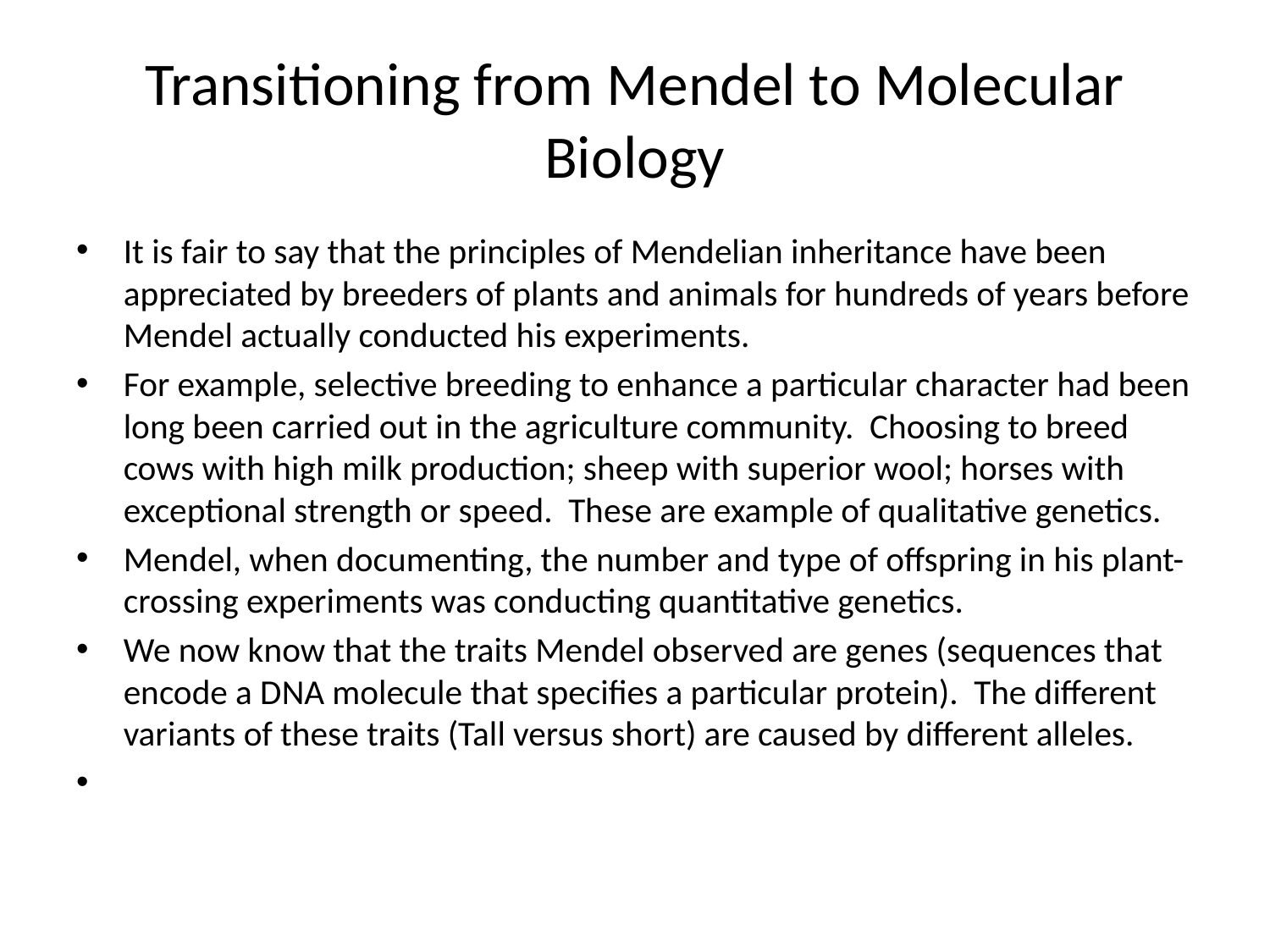

# Transitioning from Mendel to Molecular Biology
It is fair to say that the principles of Mendelian inheritance have been appreciated by breeders of plants and animals for hundreds of years before Mendel actually conducted his experiments.
For example, selective breeding to enhance a particular character had been long been carried out in the agriculture community.  Choosing to breed cows with high milk production; sheep with superior wool; horses with exceptional strength or speed.  These are example of qualitative genetics.
Mendel, when documenting, the number and type of offspring in his plant-crossing experiments was conducting quantitative genetics.
We now know that the traits Mendel observed are genes (sequences that encode a DNA molecule that specifies a particular protein).  The different variants of these traits (Tall versus short) are caused by different alleles.